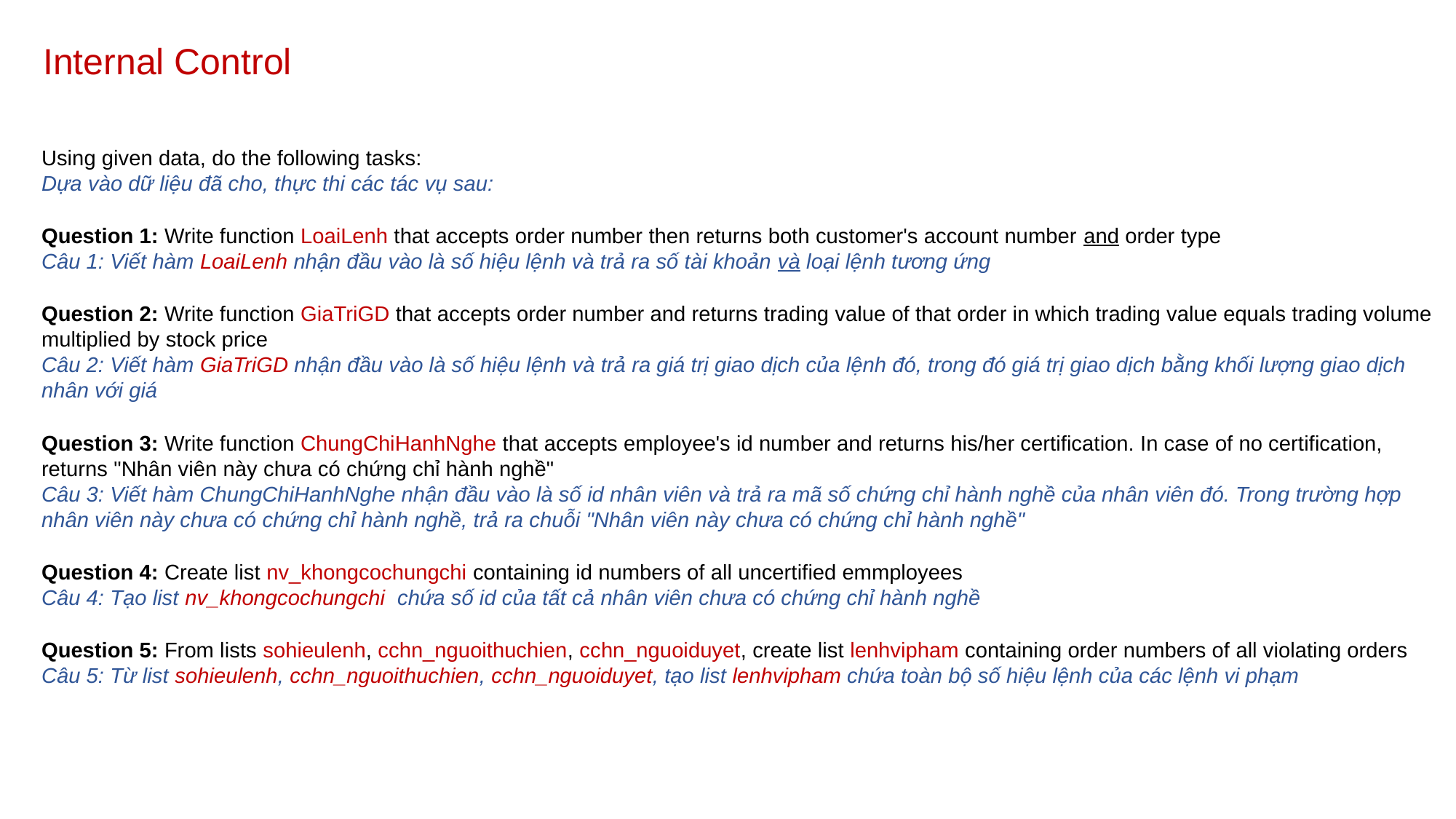

Internal Control
Using given data, do the following tasks:
Dựa vào dữ liệu đã cho, thực thi các tác vụ sau:
Question 1: Write function LoaiLenh that accepts order number then returns both customer's account number and order type
Câu 1: Viết hàm LoaiLenh nhận đầu vào là số hiệu lệnh và trả ra số tài khoản và loại lệnh tương ứng
Question 2: Write function GiaTriGD that accepts order number and returns trading value of that order in which trading value equals trading volume multiplied by stock price
Câu 2: Viết hàm GiaTriGD nhận đầu vào là số hiệu lệnh và trả ra giá trị giao dịch của lệnh đó, trong đó giá trị giao dịch bằng khối lượng giao dịch nhân với giá
Question 3: Write function ChungChiHanhNghe that accepts employee's id number and returns his/her certification. In case of no certification, returns "Nhân viên này chưa có chứng chỉ hành nghề"
Câu 3: Viết hàm ChungChiHanhNghe nhận đầu vào là số id nhân viên và trả ra mã số chứng chỉ hành nghề của nhân viên đó. Trong trường hợp nhân viên này chưa có chứng chỉ hành nghề, trả ra chuỗi "Nhân viên này chưa có chứng chỉ hành nghề"
Question 4: Create list nv_khongcochungchi containing id numbers of all uncertified emmployees
Câu 4: Tạo list nv_khongcochungchi  chứa số id của tất cả nhân viên chưa có chứng chỉ hành nghề
Question 5: From lists sohieulenh, cchn_nguoithuchien, cchn_nguoiduyet, create list lenhvipham containing order numbers of all violating orders
Câu 5: Từ list sohieulenh, cchn_nguoithuchien, cchn_nguoiduyet, tạo list lenhvipham chứa toàn bộ số hiệu lệnh của các lệnh vi phạm